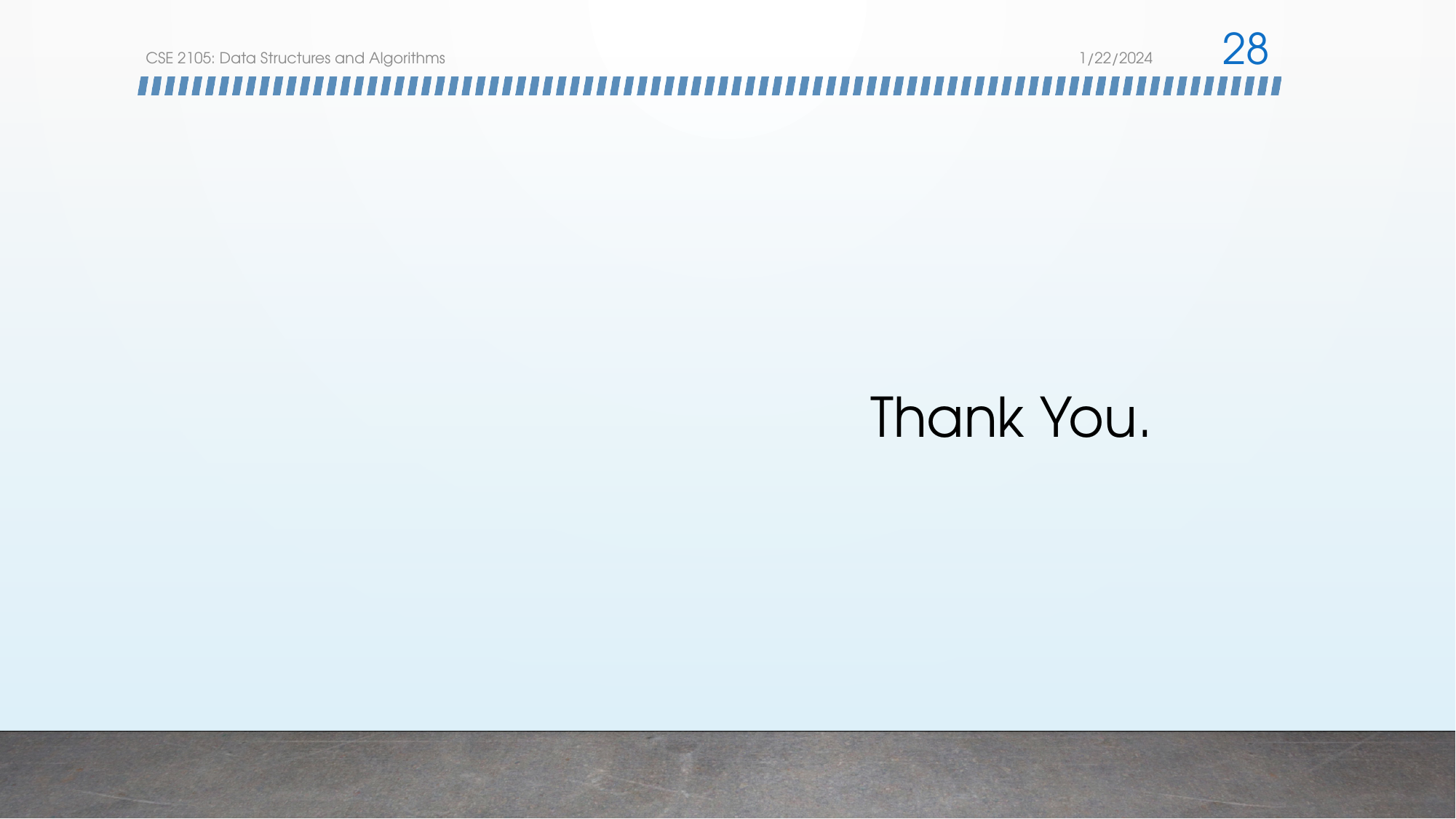

28
CSE 2105: Data Structures and Algorithms
1/22/2024
# Thank You.